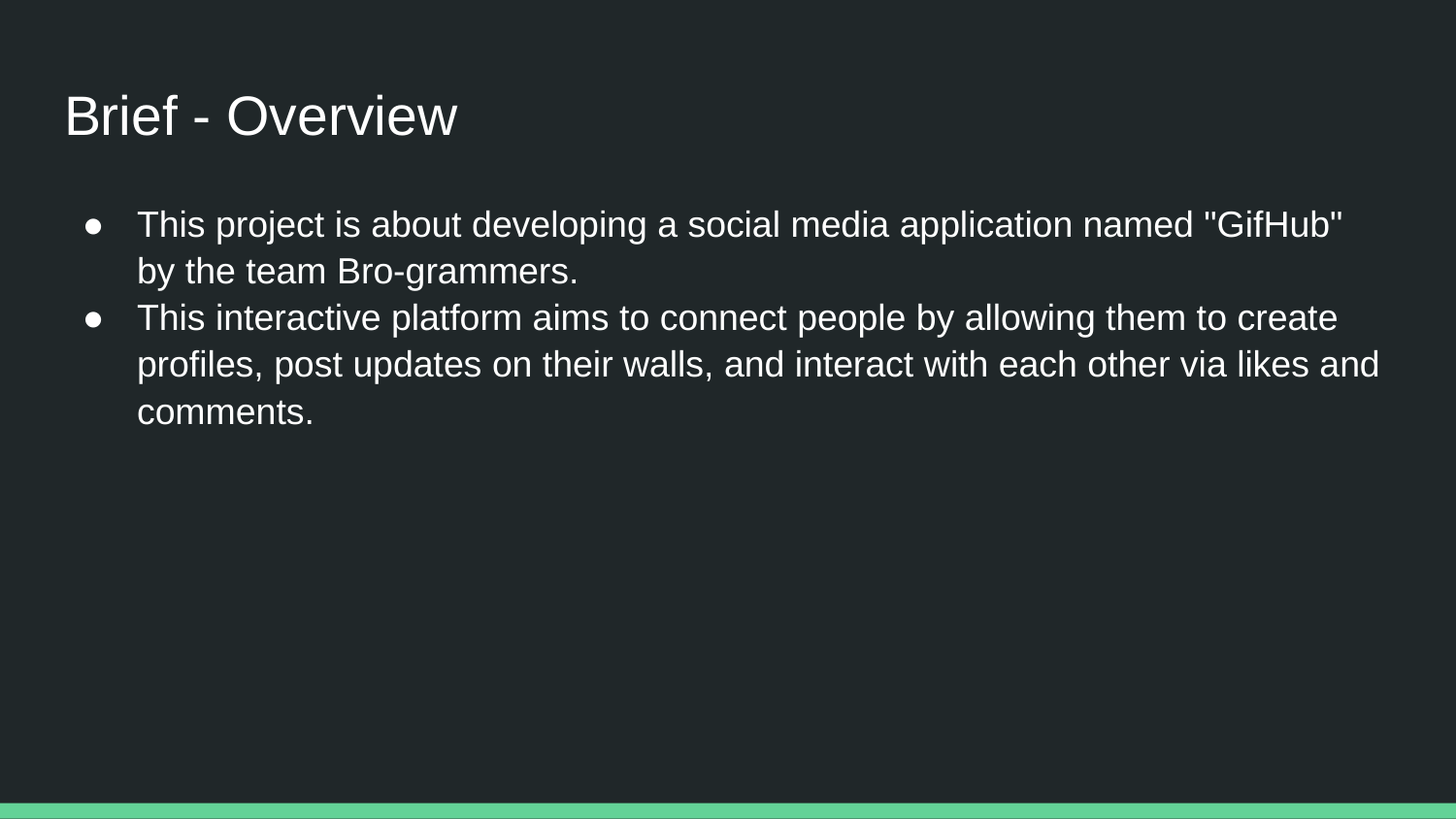

# Brief - Overview
This project is about developing a social media application named "GifHub" by the team Bro-grammers.
This interactive platform aims to connect people by allowing them to create profiles, post updates on their walls, and interact with each other via likes and comments.